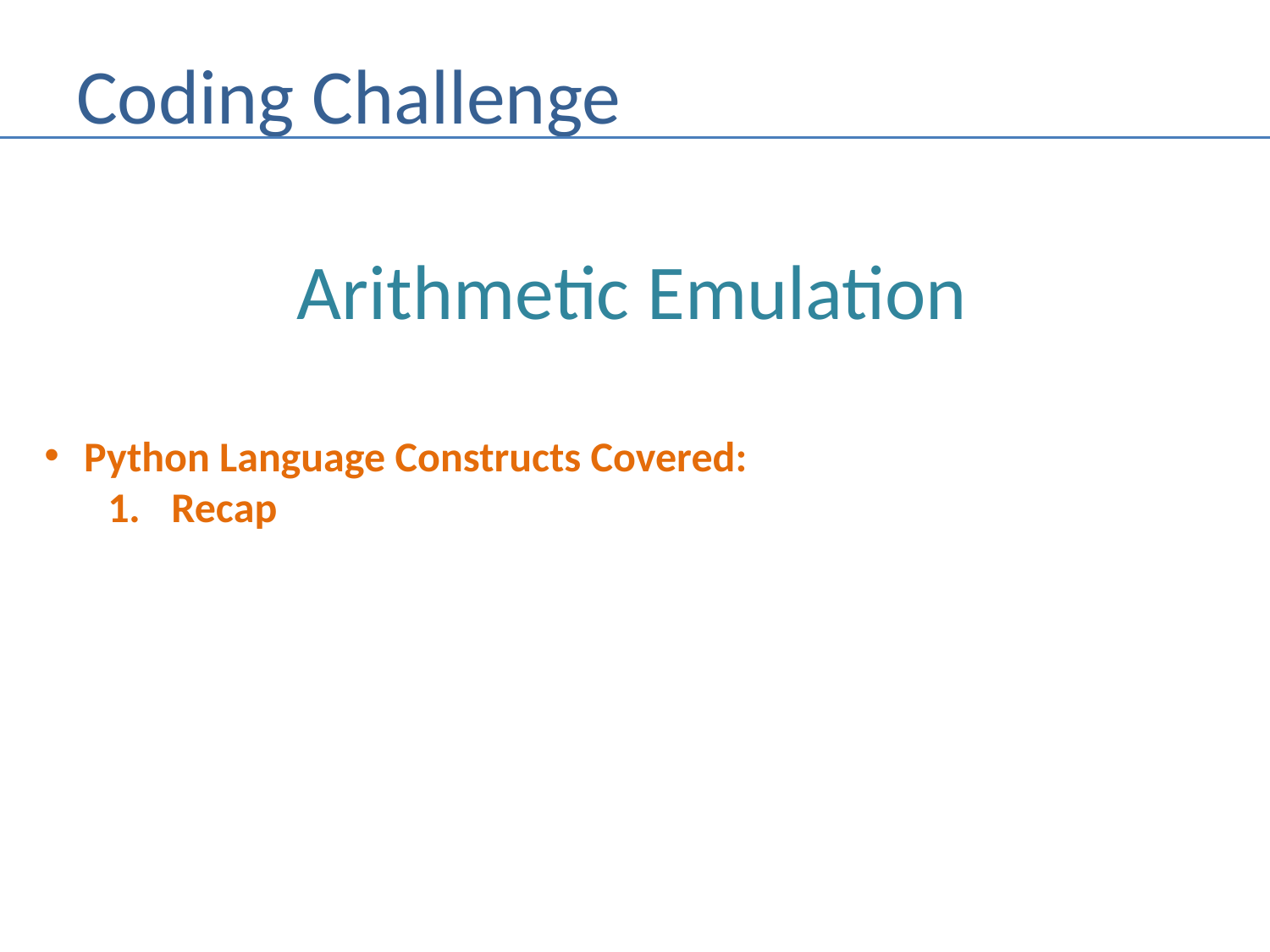

# Coding Challenge
Arithmetic Emulation
Python Language Constructs Covered:
Recap